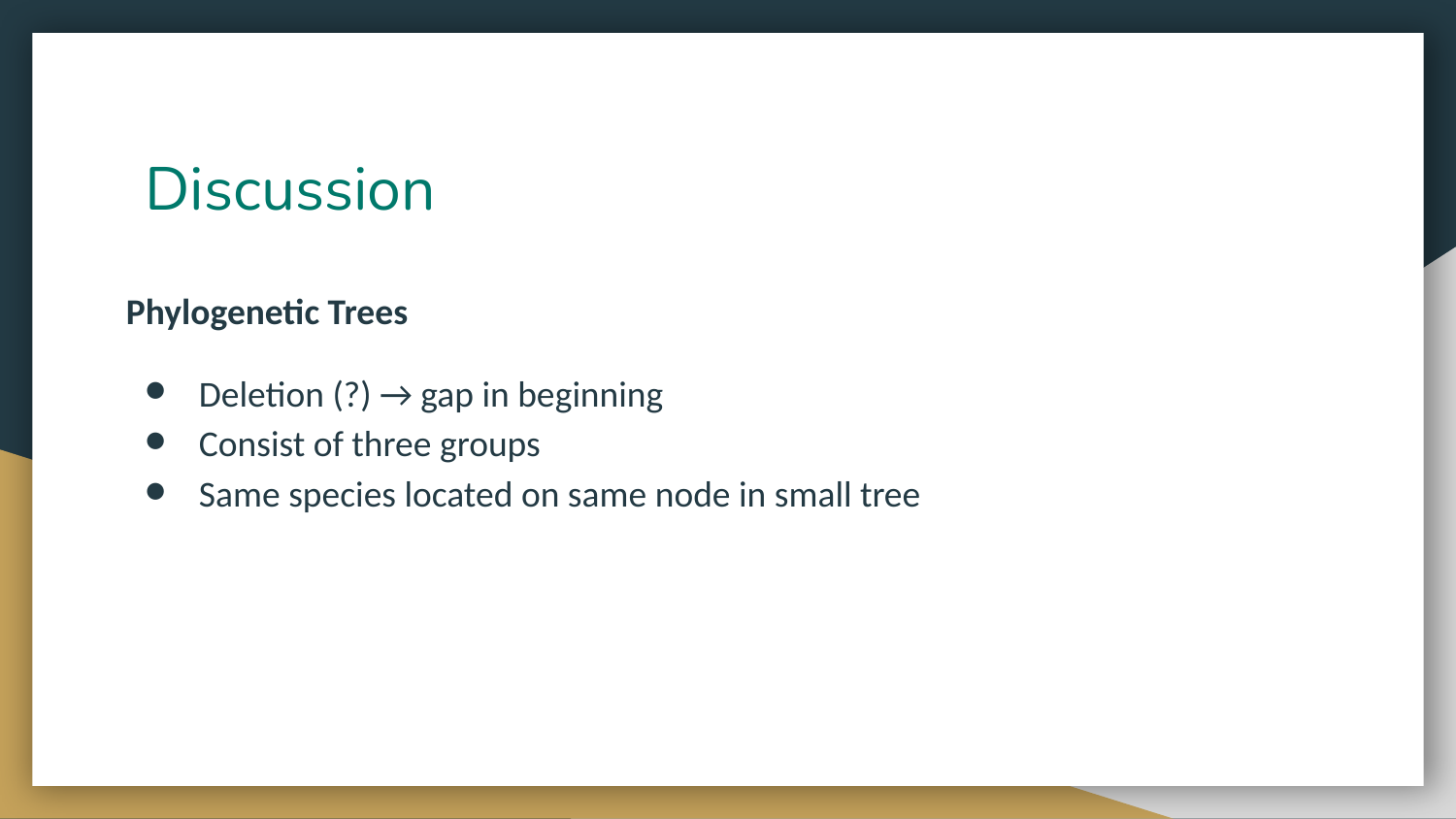

# Discussion
Phylogenetic Trees
Deletion (?) → gap in beginning
Consist of three groups
Same species located on same node in small tree